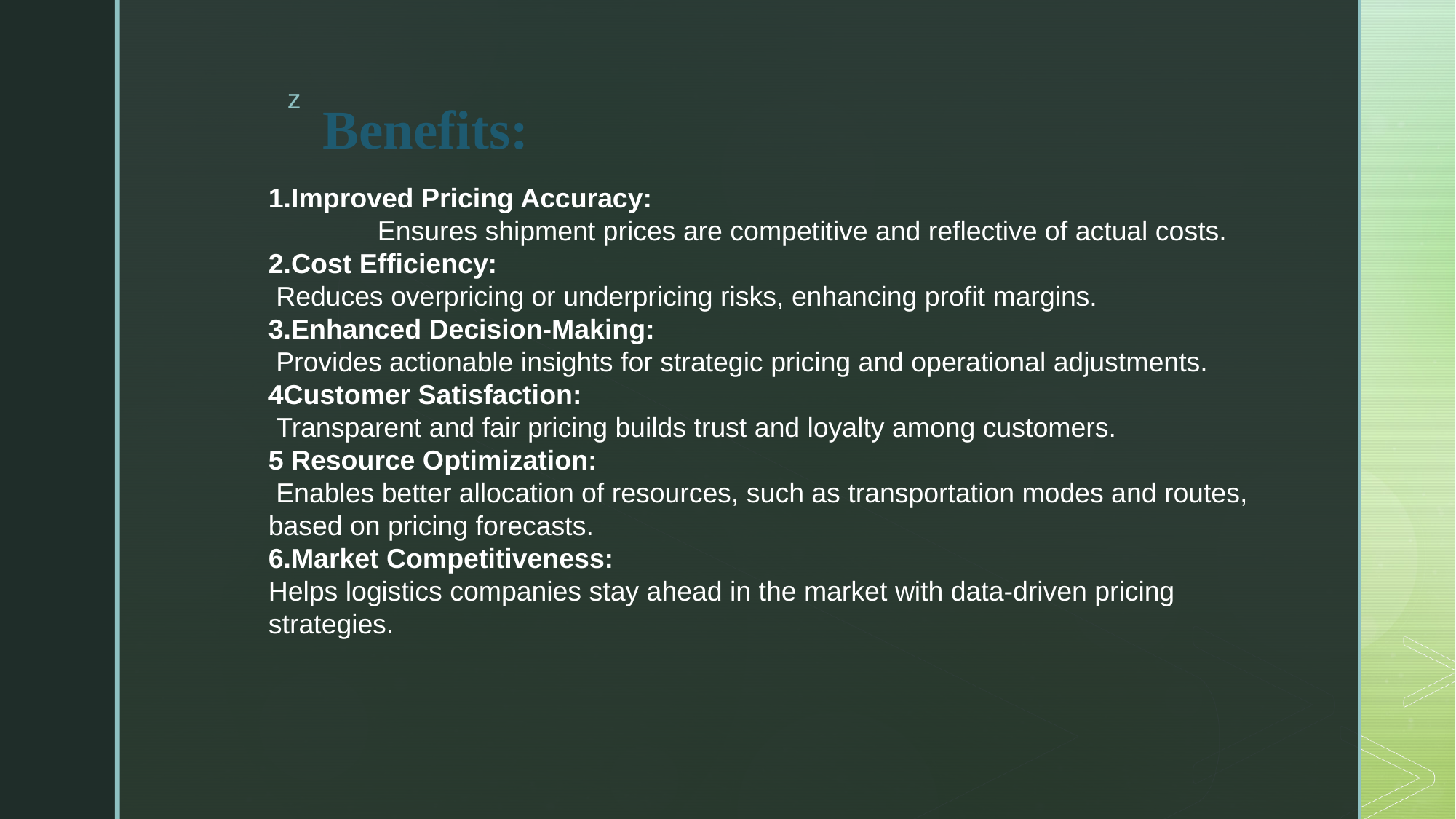

# Benefits:
1.Improved Pricing Accuracy:
	Ensures shipment prices are competitive and reflective of actual costs.
2.Cost Efficiency:
 Reduces overpricing or underpricing risks, enhancing profit margins.
3.Enhanced Decision-Making:
 Provides actionable insights for strategic pricing and operational adjustments.
4Customer Satisfaction:
 Transparent and fair pricing builds trust and loyalty among customers.
5 Resource Optimization:
 Enables better allocation of resources, such as transportation modes and routes, based on pricing forecasts.
6.Market Competitiveness:
Helps logistics companies stay ahead in the market with data-driven pricing strategies.